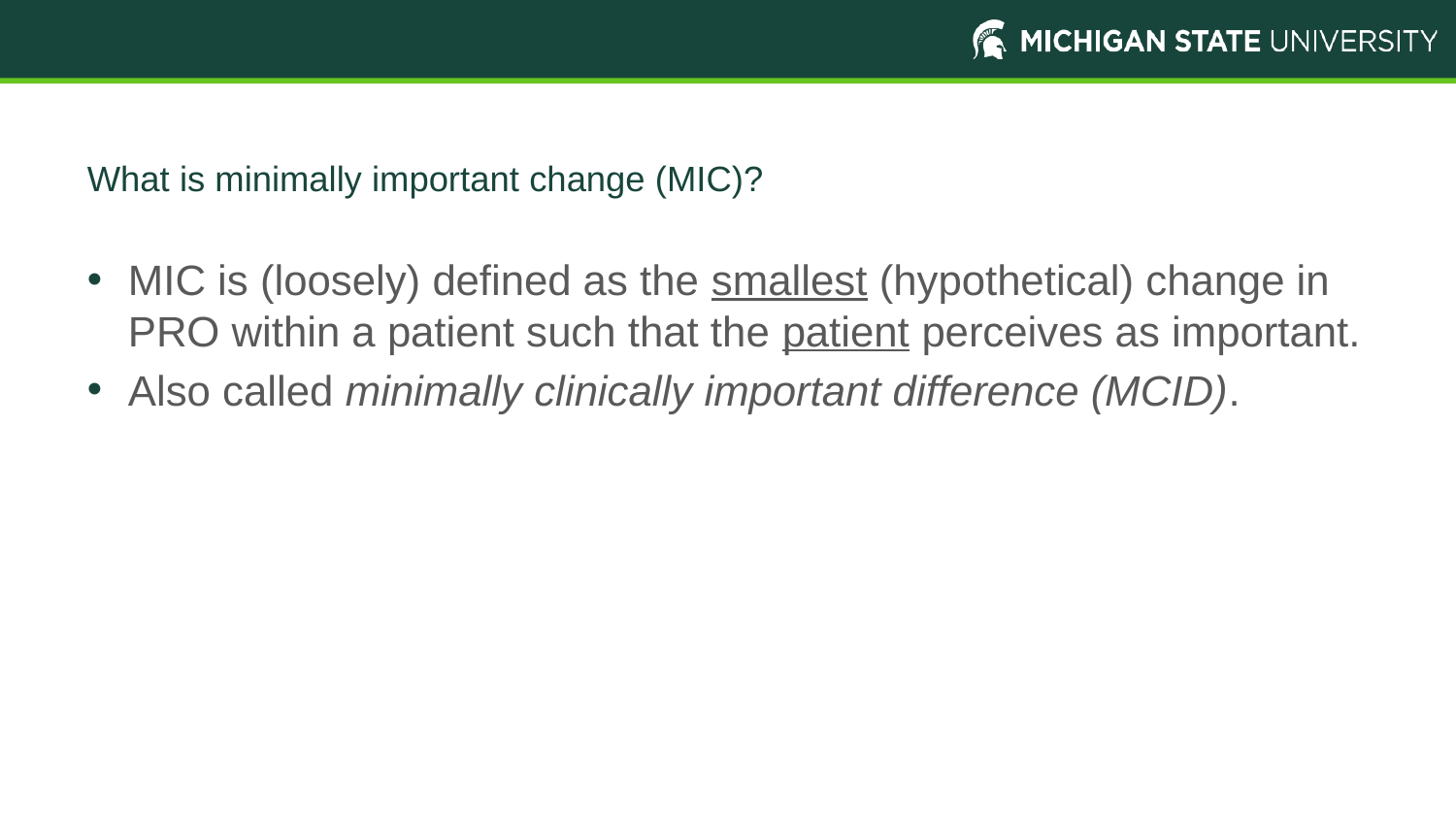

# What is minimally important change (MIC)?
MIC is (loosely) defined as the smallest (hypothetical) change in PRO within a patient such that the patient perceives as important.
Also called minimally clinically important difference (MCID).